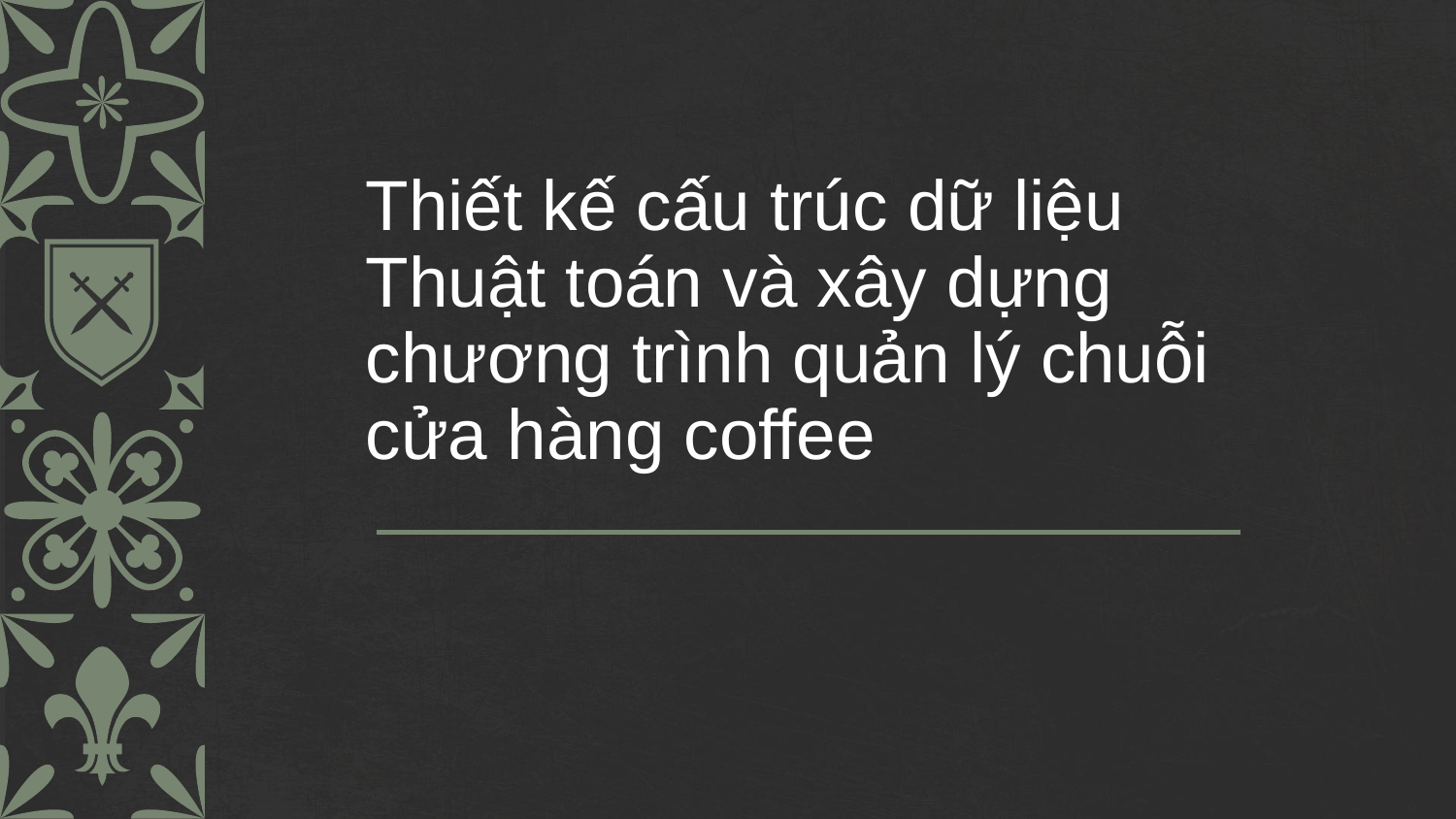

# Thiết kế cấu trúc dữ liệu Thuật toán và xây dựng chương trình quản lý chuỗi cửa hàng coffee